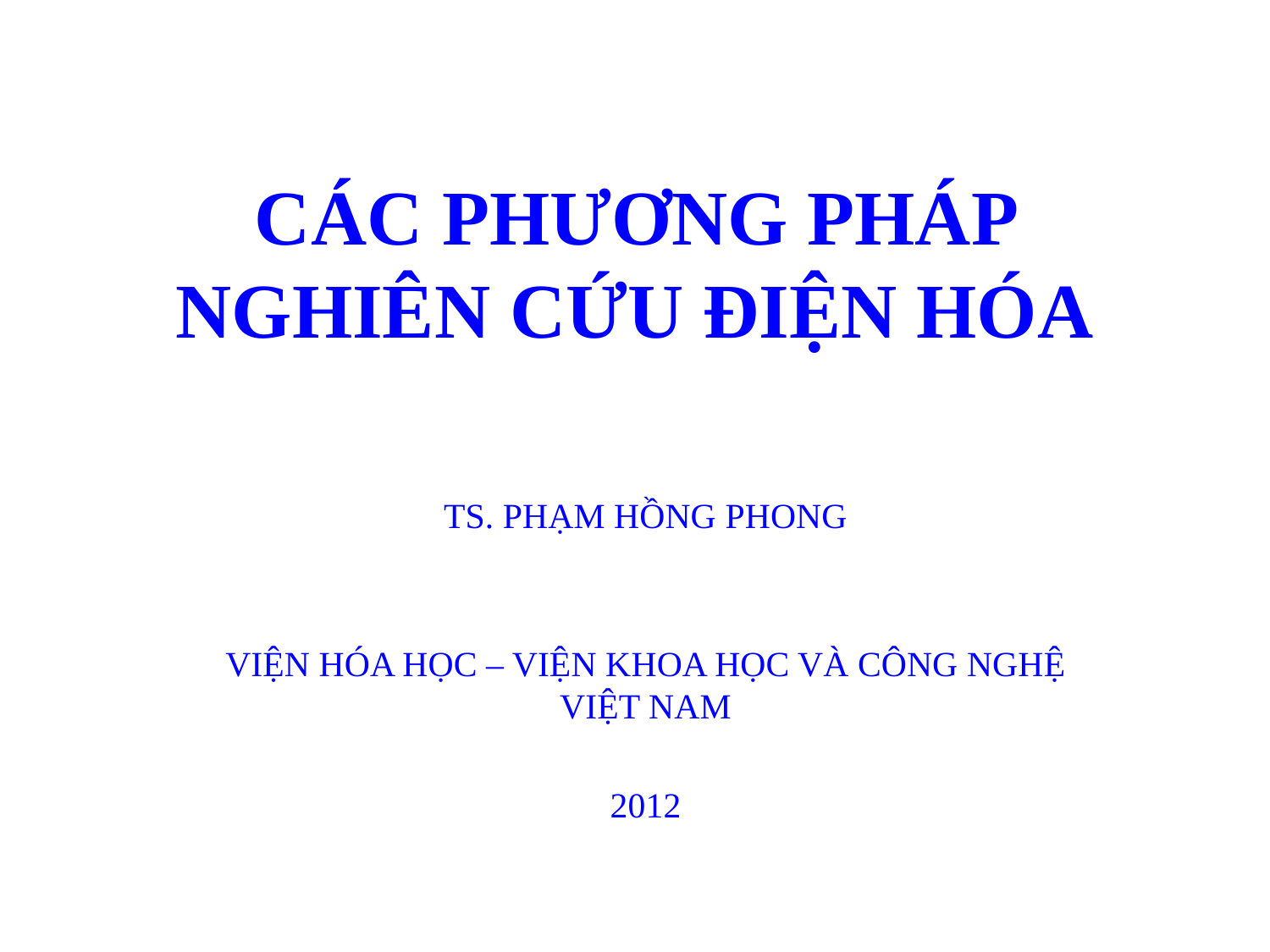

# CÁC PHƯƠNG PHÁP NGHIÊN CỨU ĐIỆN HÓA
TS. PHẠM HỒNG PHONG

VIỆN HÓA HỌC – VIỆN KHOA HỌC VÀ CÔNG NGHỆ VIỆT NAM

2012